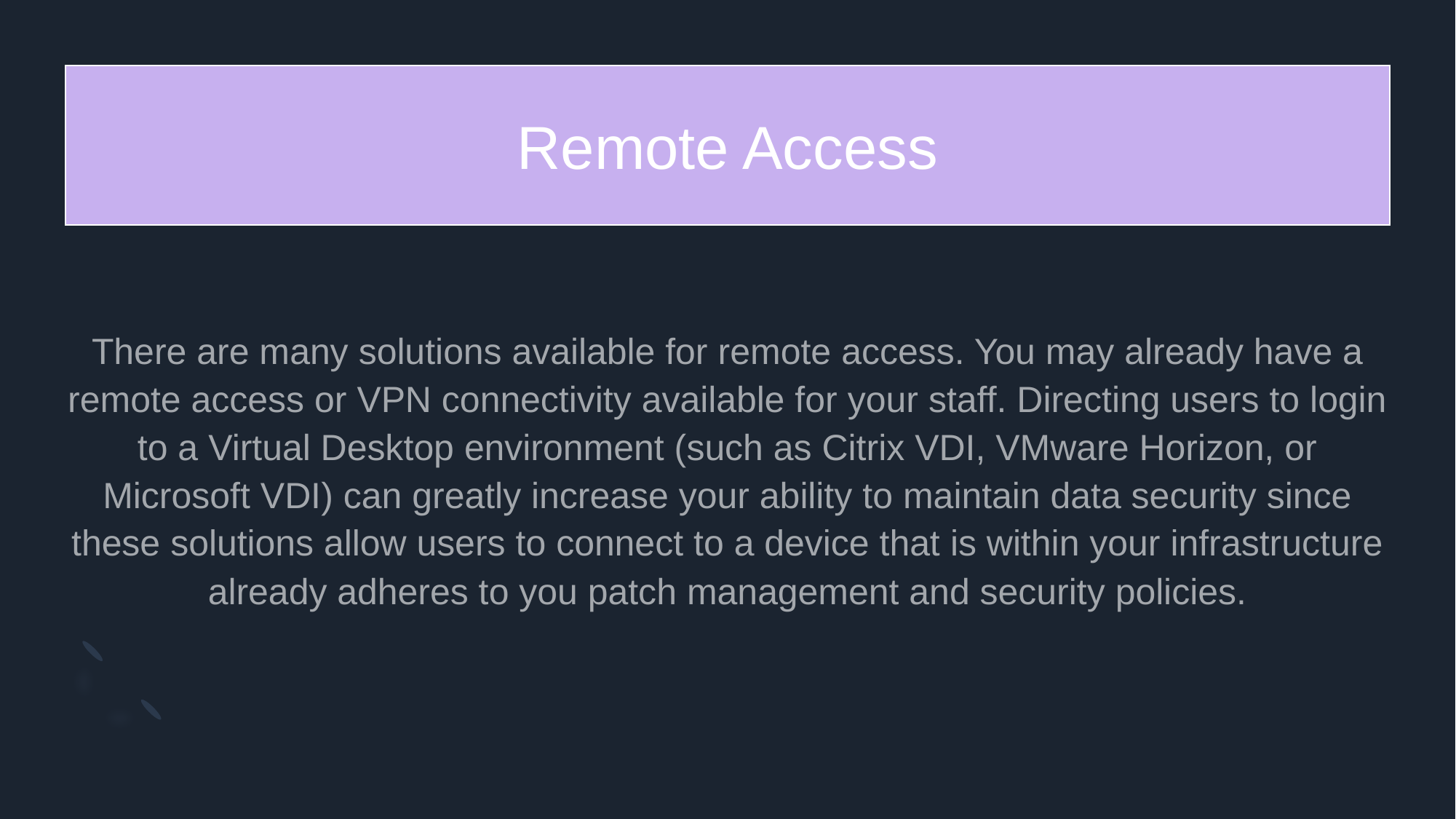

# Remote Access

There are many solutions available for remote access. You may already have a remote access or VPN connectivity available for your staff. Directing users to login to a Virtual Desktop environment (such as Citrix VDI, VMware Horizon, or Microsoft VDI) can greatly increase your ability to maintain data security since these solutions allow users to connect to a device that is within your infrastructure already adheres to you patch management and security policies.